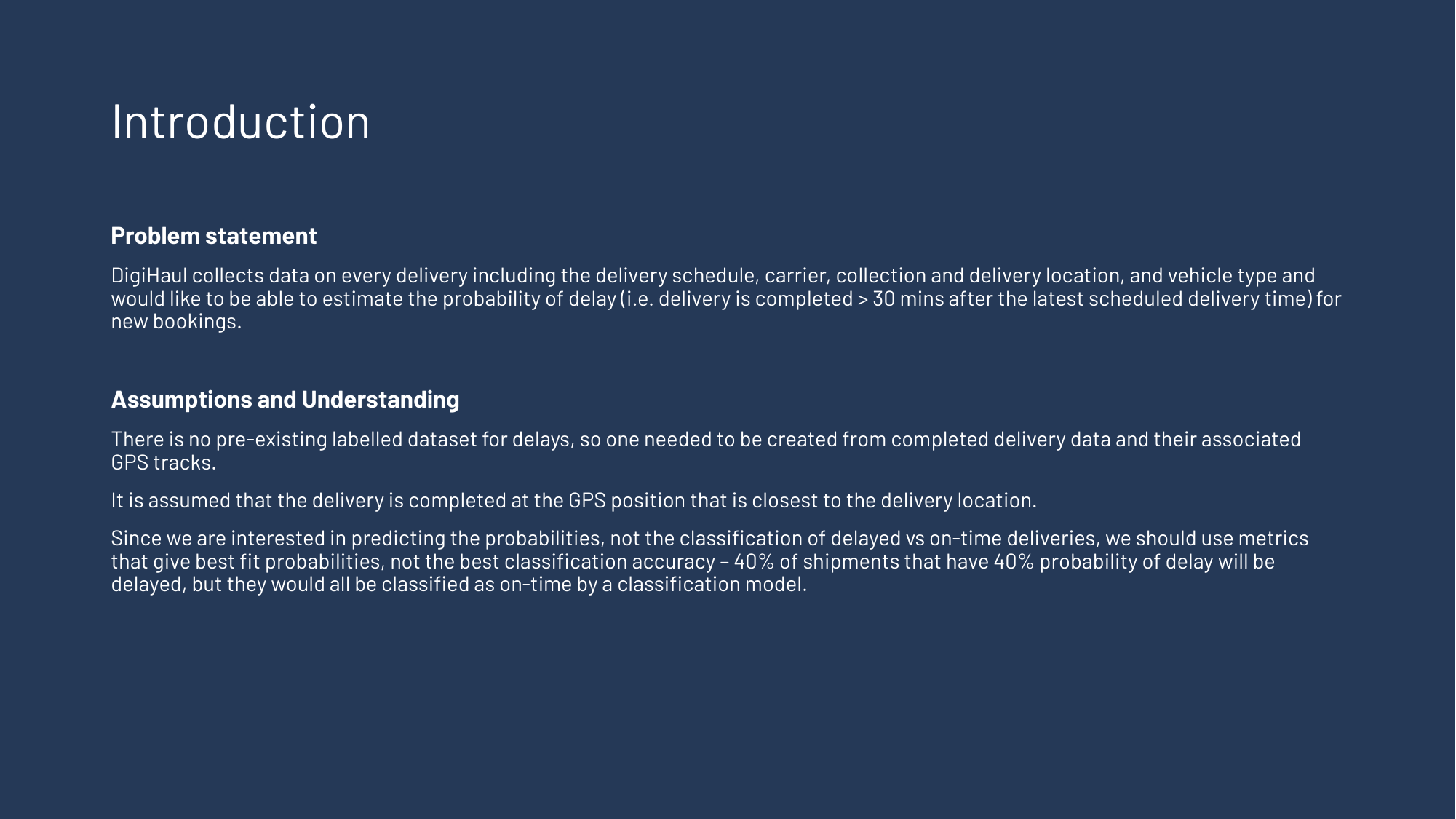

# Introduction
Problem statement
DigiHaul collects data on every delivery including the delivery schedule, carrier, collection and delivery location, and vehicle type and would like to be able to estimate the probability of delay (i.e. delivery is completed > 30 mins after the latest scheduled delivery time) for new bookings.

Assumptions and Understanding
There is no pre-existing labelled dataset for delays, so one needed to be created from completed delivery data and their associated GPS tracks.
It is assumed that the delivery is completed at the GPS position that is closest to the delivery location.
Since we are interested in predicting the probabilities, not the classification of delayed vs on-time deliveries, we should use metrics that give best fit probabilities, not the best classification accuracy – 40% of shipments that have 40% probability of delay will be delayed, but they would all be classified as on-time by a classification model.